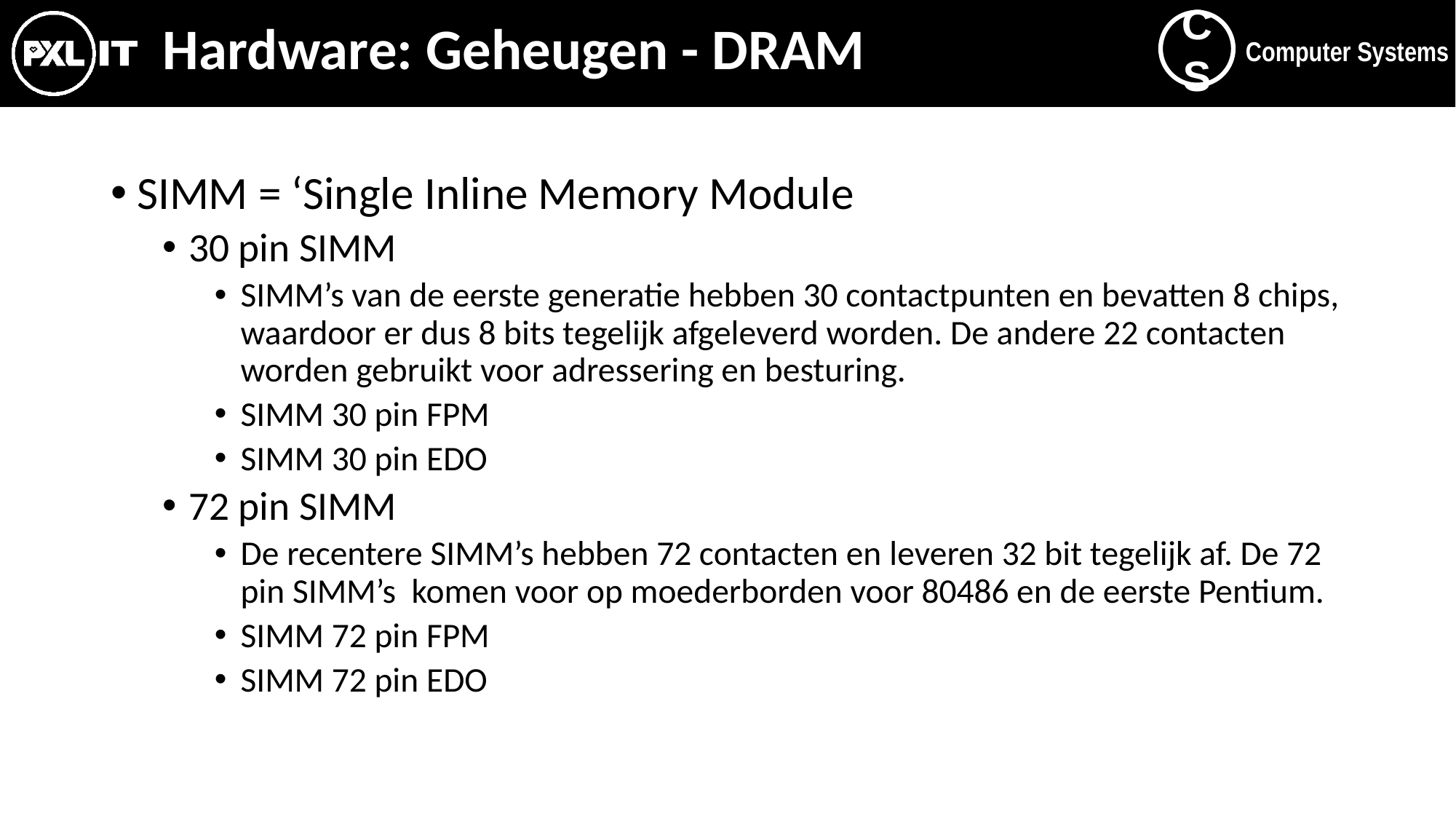

# Hardware: Geheugen - DRAM
SIMM = ‘Single Inline Memory Module
30 pin SIMM
SIMM’s van de eerste generatie hebben 30 contactpunten en bevatten 8 chips, waardoor er dus 8 bits tegelijk afgeleverd worden. De andere 22 contacten worden gebruikt voor adressering en besturing.
SIMM 30 pin FPM
SIMM 30 pin EDO
72 pin SIMM
De recentere SIMM’s hebben 72 contacten en leveren 32 bit tegelijk af. De 72 pin SIMM’s  komen voor op moederborden voor 80486 en de eerste Pentium.
SIMM 72 pin FPM
SIMM 72 pin EDO